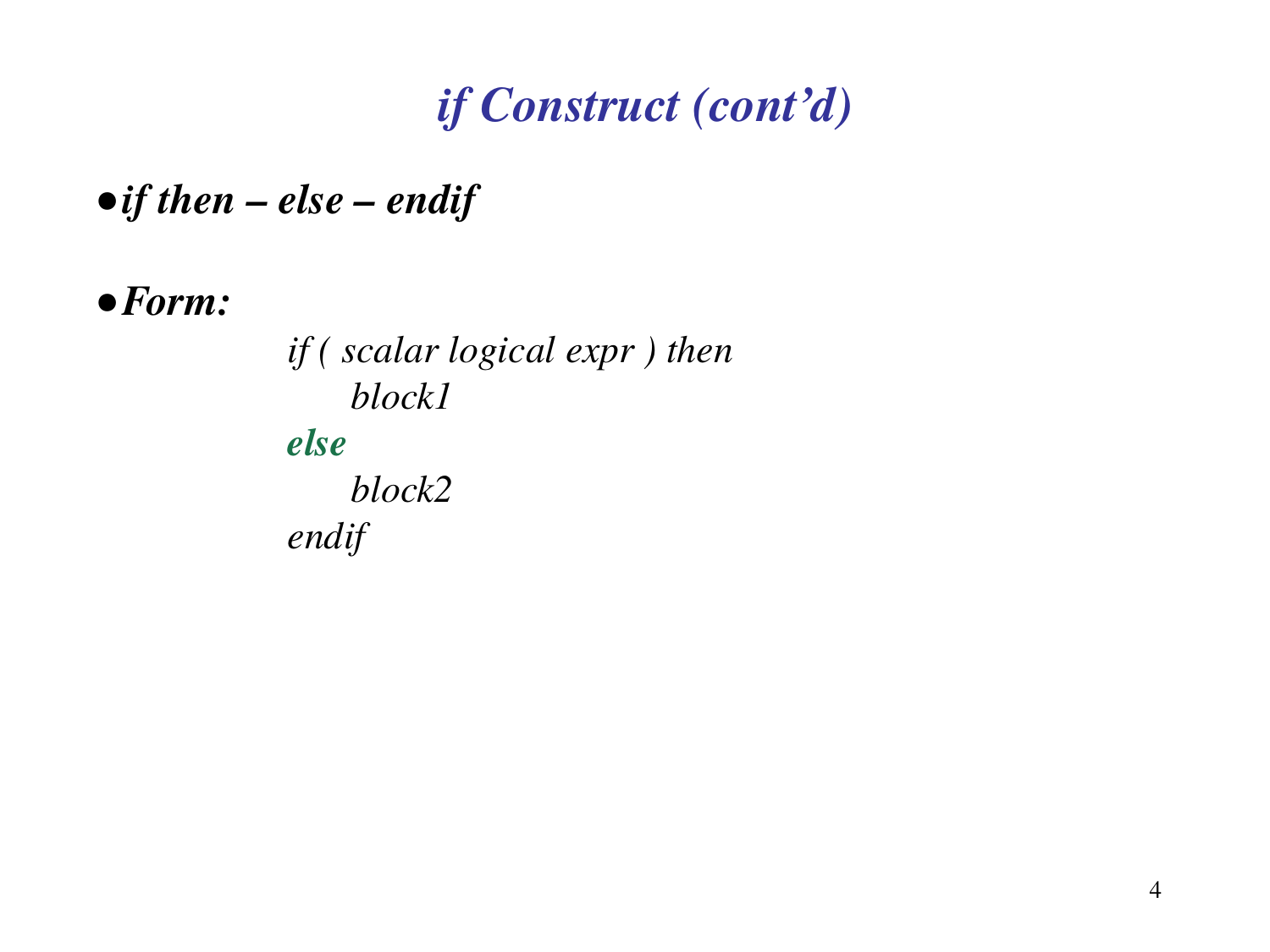

if Construct (cont’d)
• if then – else – endif

• Form:
if ( scalar logical expr ) then
block1
else
block2
endif

4